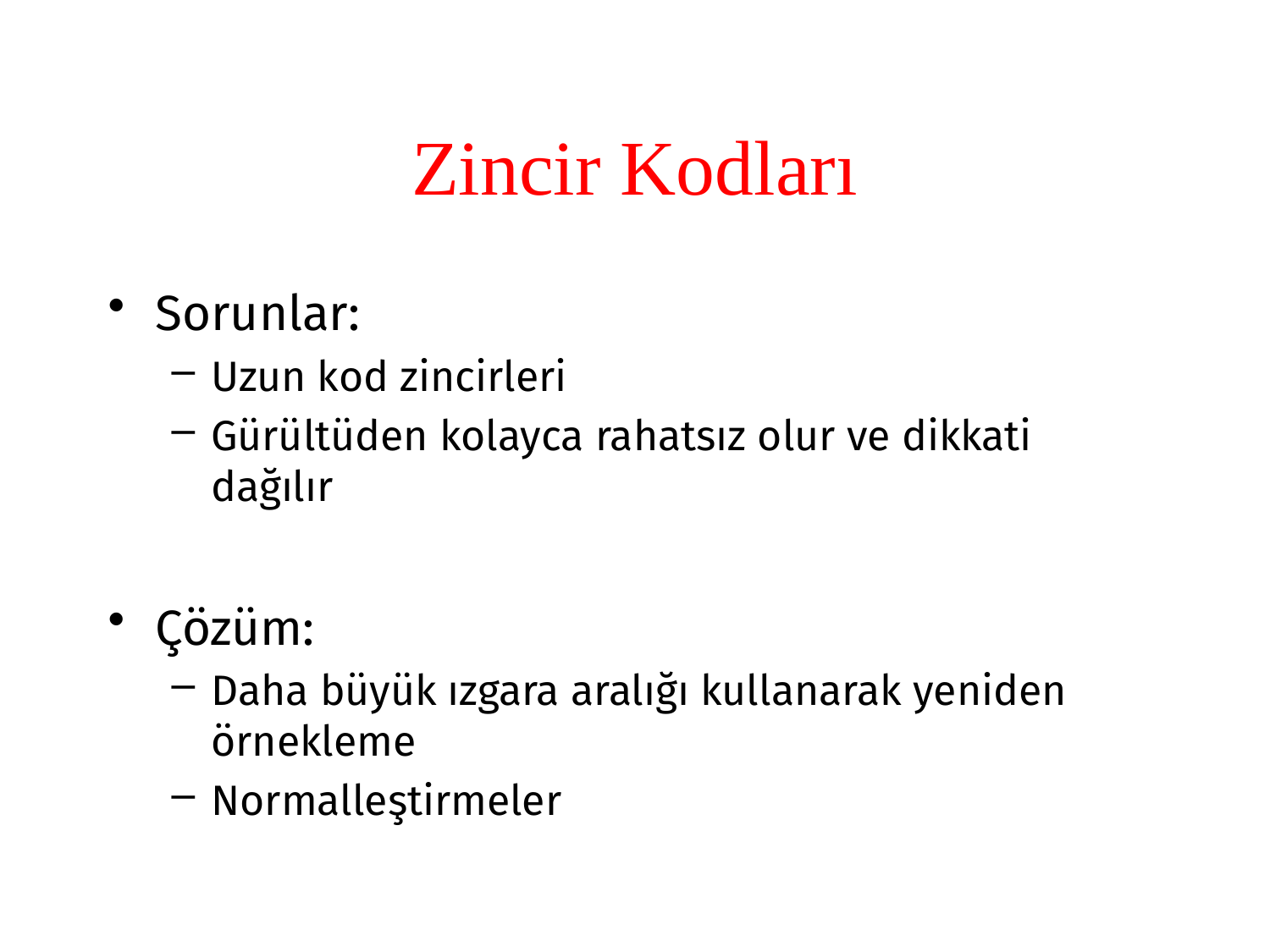

# Zincir Kodları
Sorunlar:
Uzun kod zincirleri
Gürültüden kolayca rahatsız olur ve dikkati dağılır

Çözüm:
Daha büyük ızgara aralığı kullanarak yeniden örnekleme
Normalleştirmeler